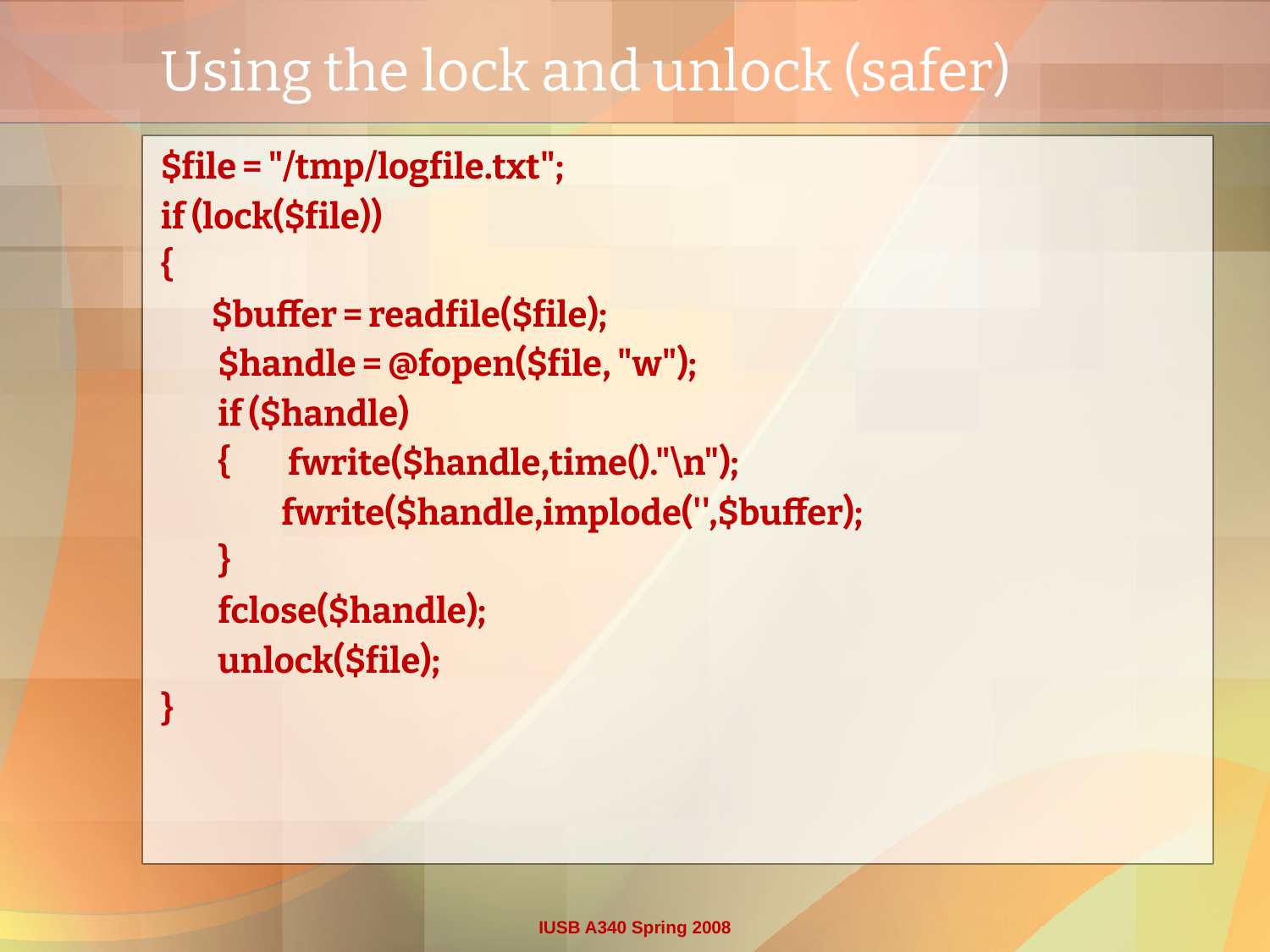

# Using the lock and unlock (safer)
$file = "/tmp/logfile.txt";
if (lock($file))
{
        $buffer = readfile($file);
         $handle = @fopen($file, "w");
         if ($handle)
         {         fwrite($handle,time()."\n");
                   fwrite($handle,implode('',$buffer);
         }
         fclose($handle);
         unlock($file);
}

IUSB A340 Spring 2008